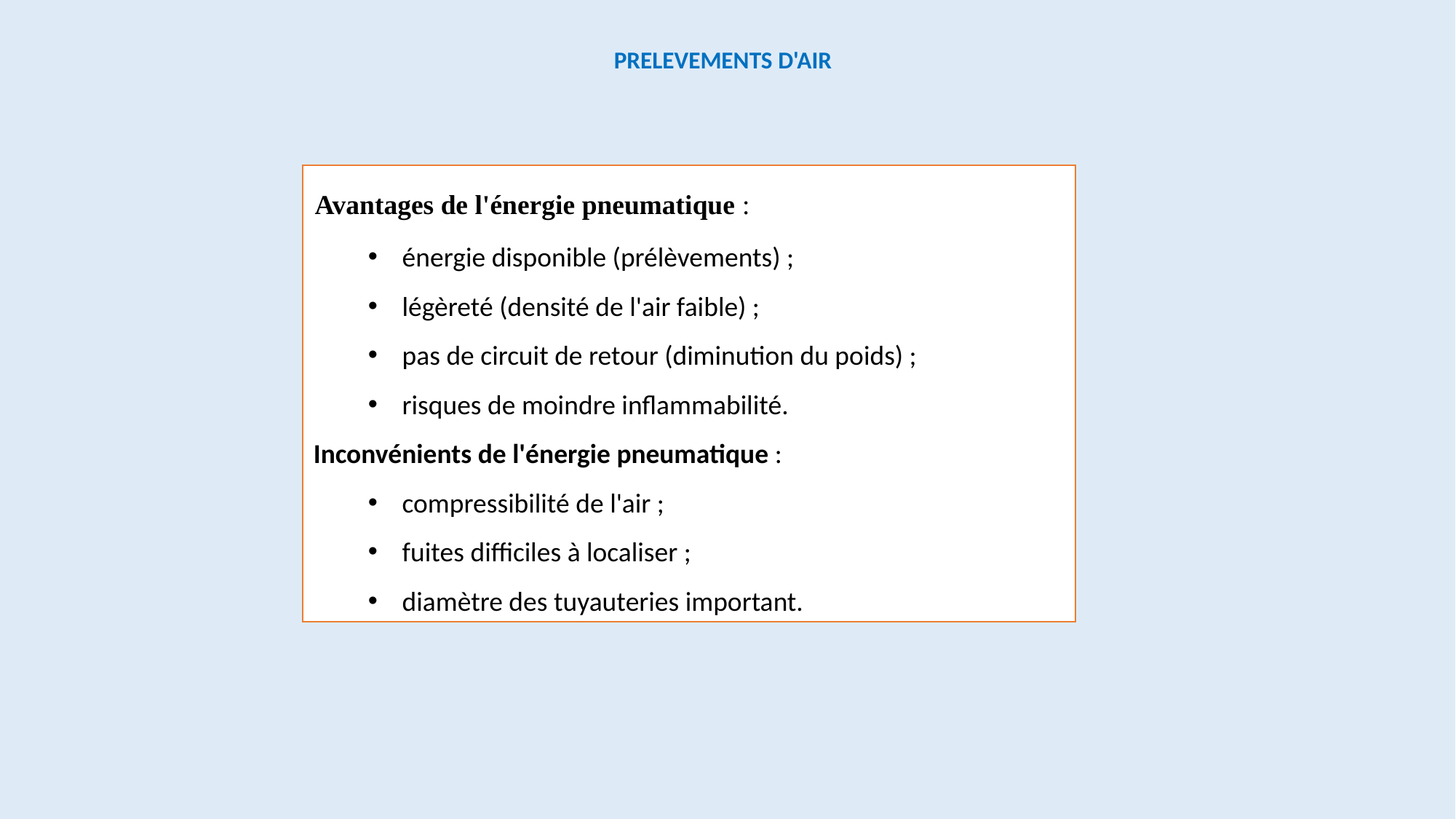

PRELEVEMENTS D'AIR
Avantages de l'énergie pneumatique :
énergie disponible (prélèvements) ;
légèreté (densité de l'air faible) ;
pas de circuit de retour (diminution du poids) ;
risques de moindre inflammabilité.
Inconvénients de l'énergie pneumatique :
compressibilité de l'air ;
fuites difficiles à localiser ;
diamètre des tuyauteries important.